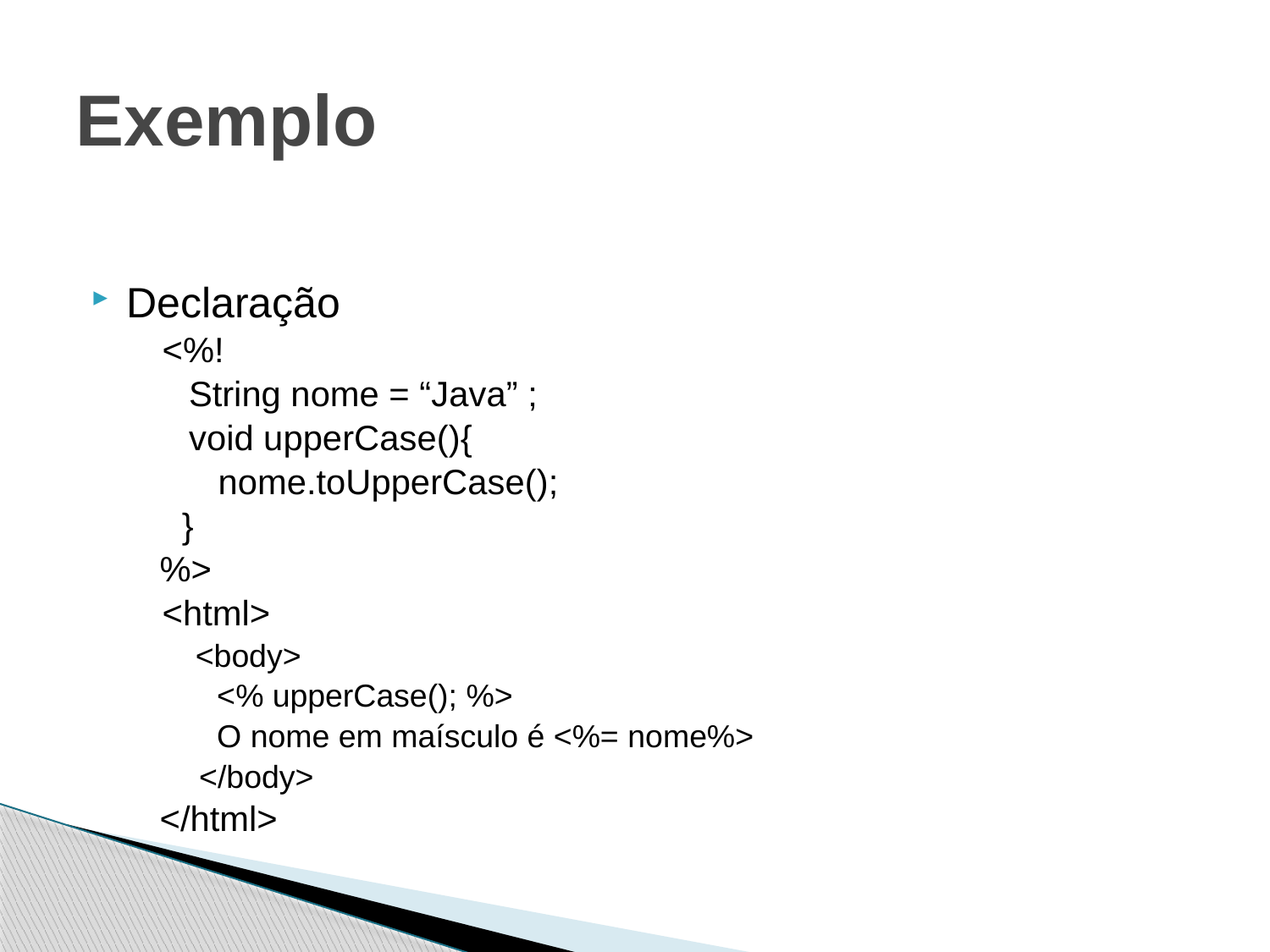

# Exemplo
Declaração
	<%!
      String nome = “Java” ;
      void upperCase(){
         nome.toUpperCase();
	  }
   %>
	<html>
	<body>
      <% upperCase(); %>
      O nome em maísculo é <%= nome%>
    </body>
   </html>